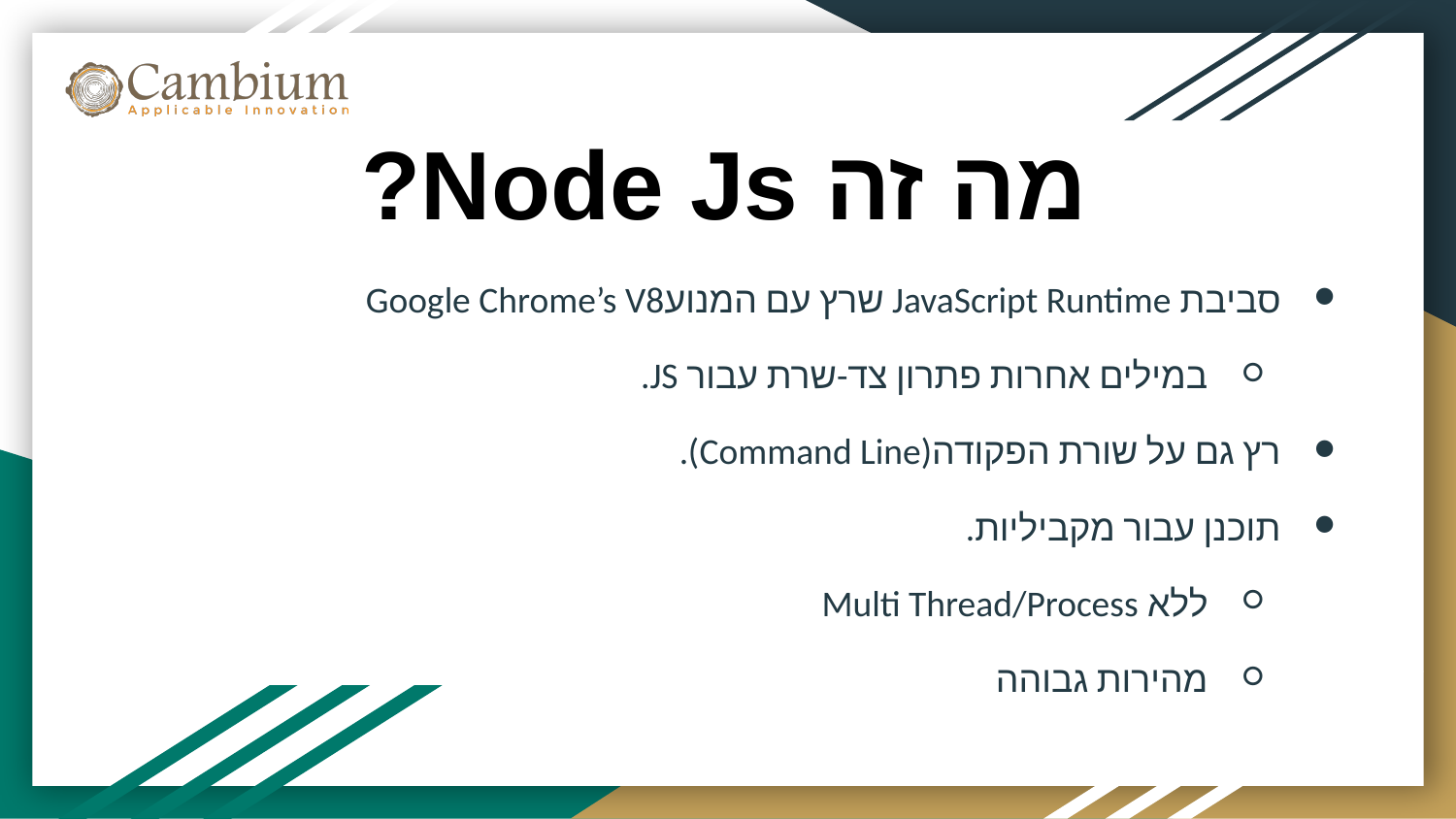

# מה זה Node Js?

סביבת JavaScript Runtime שרץ עם המנועGoogle Chrome’s V8
במילים אחרות פתרון צד-שרת עבור JS.
רץ גם על שורת הפקודה(Command Line).
תוכנן עבור מקביליות.
ללא Multi Thread/Process
מהירות גבוהה